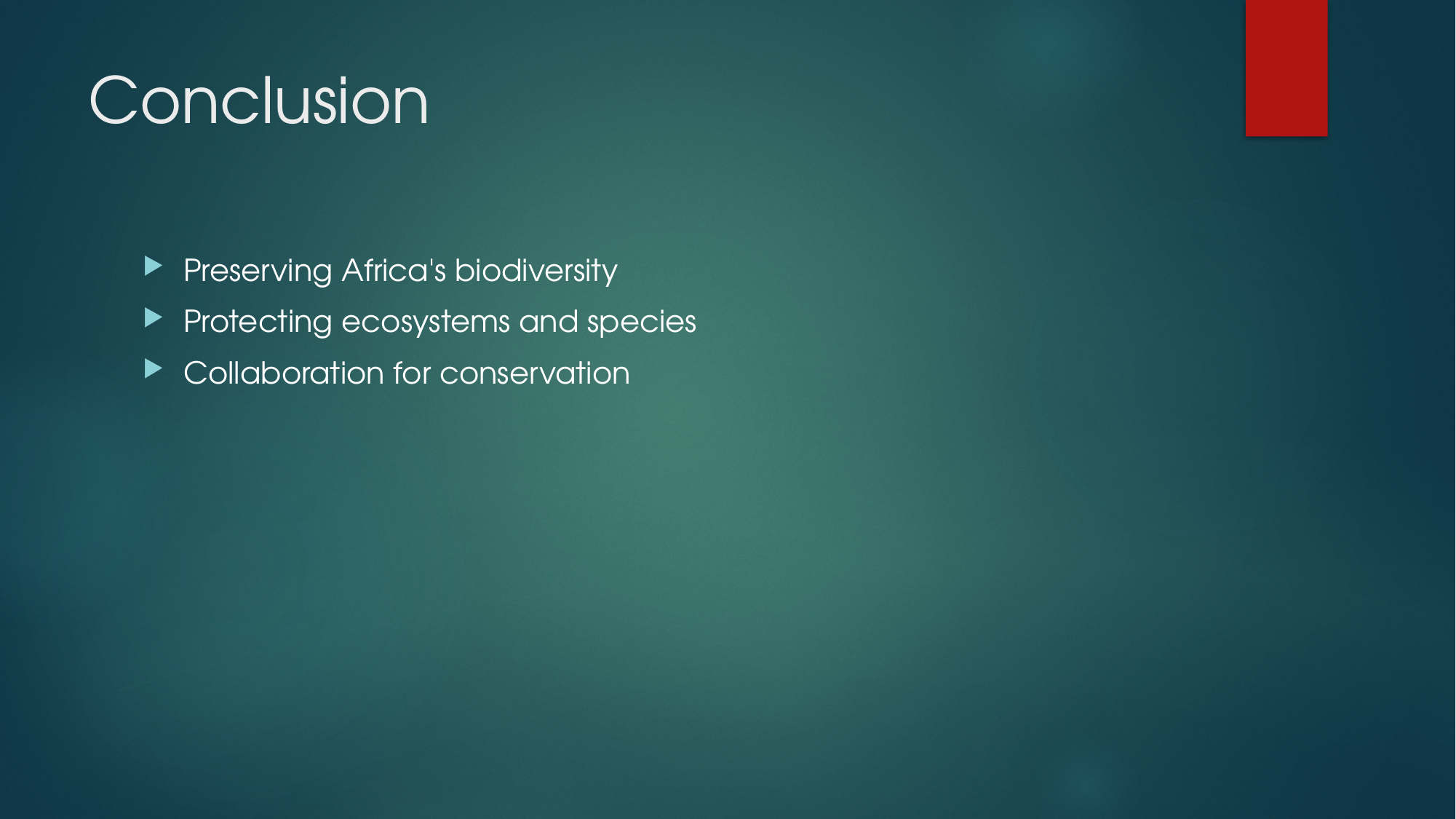

# Conclusion
Preserving Africa's biodiversity
Protecting ecosystems and species
Collaboration for conservation